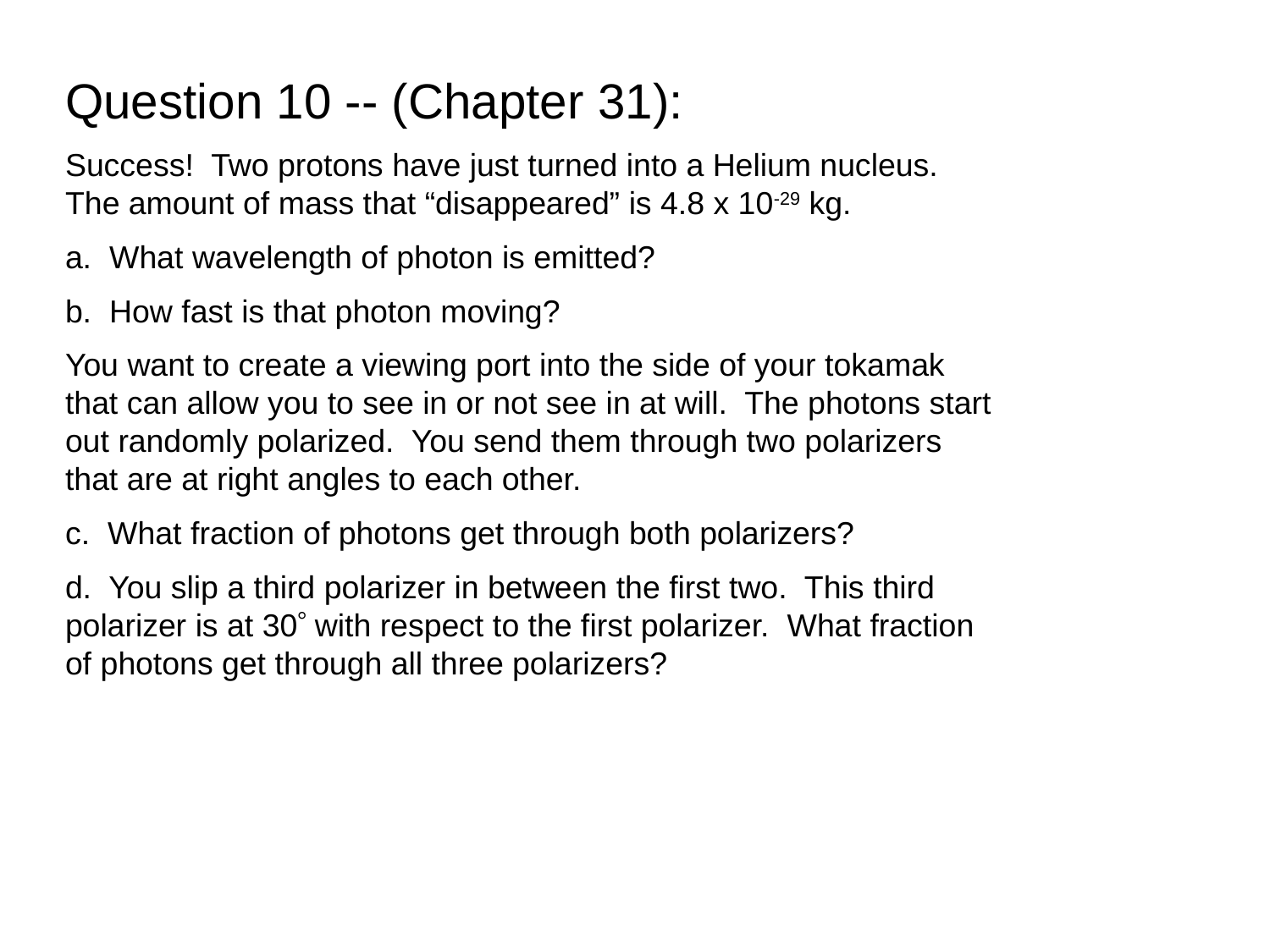

Question 10 -- (Chapter 31):
Success!  Two protons have just turned into a Helium nucleus.  The amount of mass that “disappeared” is 4.8 x 10-29 kg.
a.  What wavelength of photon is emitted?
b.  How fast is that photon moving?
You want to create a viewing port into the side of your tokamak that can allow you to see in or not see in at will.  The photons start out randomly polarized.  You send them through two polarizers that are at right angles to each other.
c.  What fraction of photons get through both polarizers?
d.  You slip a third polarizer in between the first two.  This third polarizer is at 30° with respect to the first polarizer.  What fraction of photons get through all three polarizers?